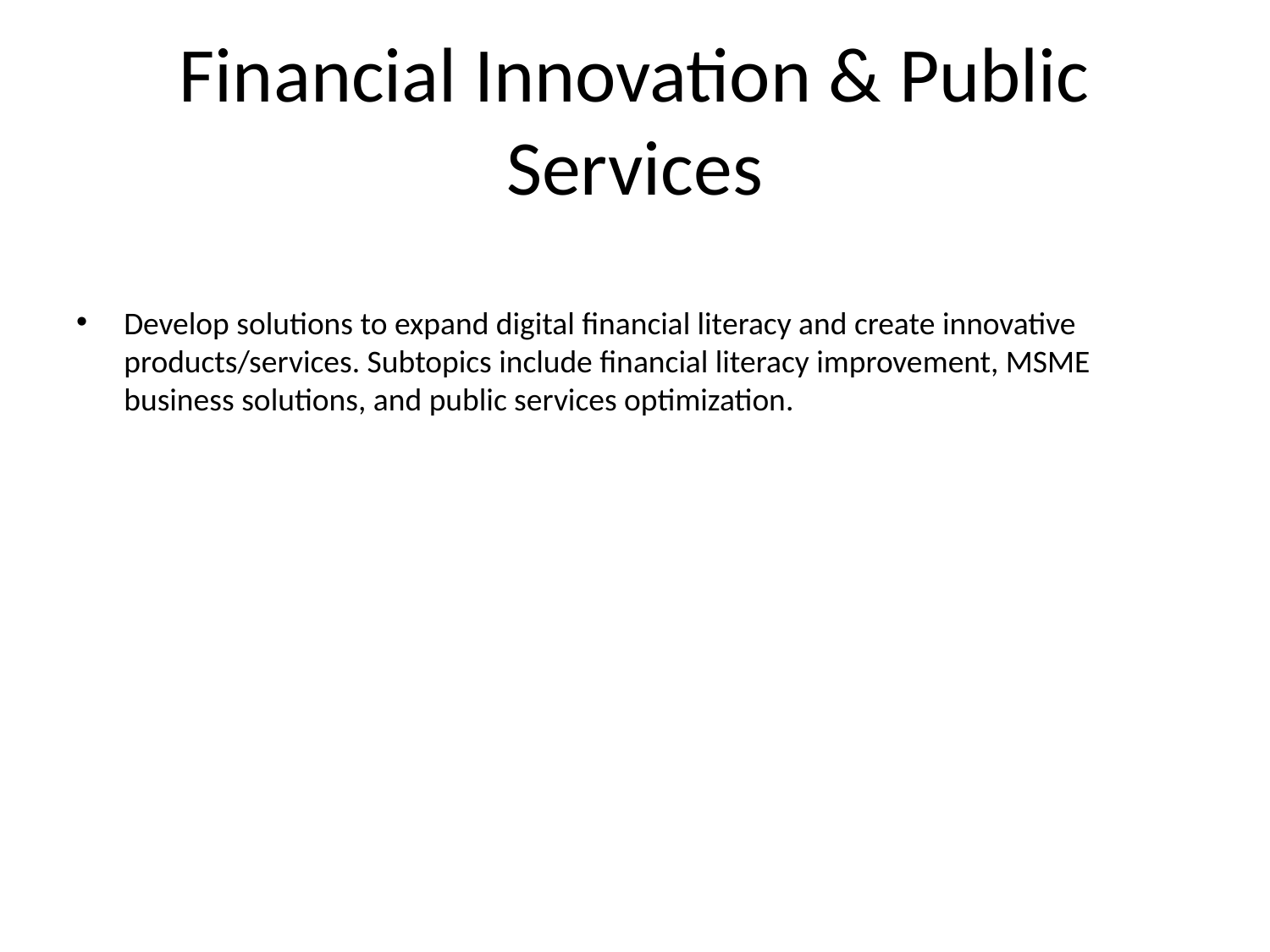

# Financial Innovation & Public Services

Develop solutions to expand digital financial literacy and create innovative products/services. Subtopics include financial literacy improvement, MSME business solutions, and public services optimization.